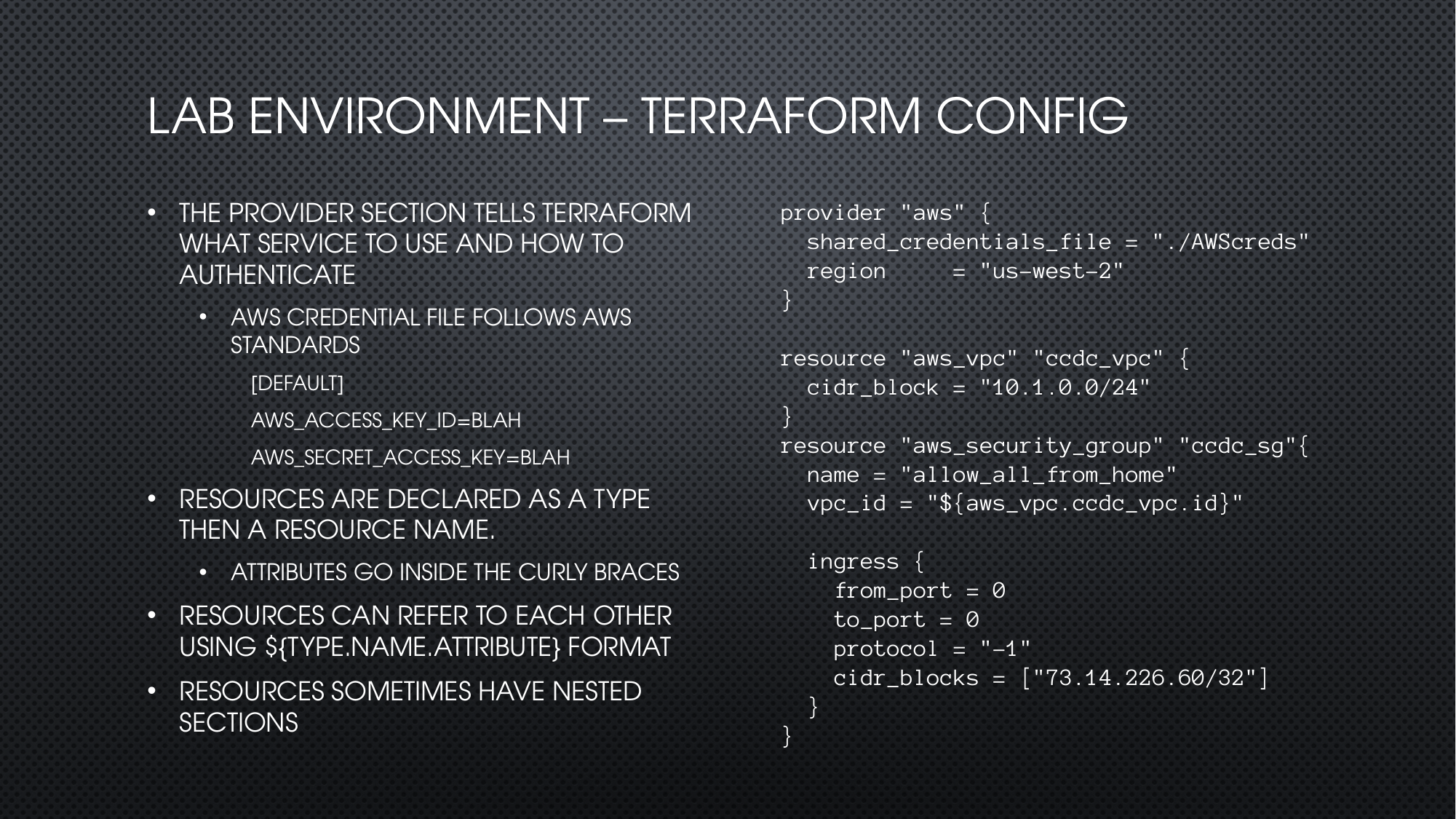

# Lab Environment – Terraform Config
The provider section tells terraform what service to use and how to authenticate
AWS credential file follows AWS standardS
[default]
aws_access_key_id=BLAH
aws_secret_access_key=BLAH
Resources are declared as a type then a resource name.
Attributes go inside the curly braces
Resources can refer to each other using ${type.name.attribute} format
Resources sometimes have nested sections

provider "aws" {
  shared_credentials_file = "./AWScreds"
  region     = "us-west-2"
}

resource "aws_vpc" "ccdc_vpc" {
  cidr_block = "10.1.0.0/24"
}
resource "aws_security_group" "ccdc_sg"{
  name = "allow_all_from_home"
  vpc_id = "${aws_vpc.ccdc_vpc.id}"

  ingress {
    from_port = 0
    to_port = 0
    protocol = "-1"
    cidr_blocks = ["73.14.226.60/32"]
  }
}